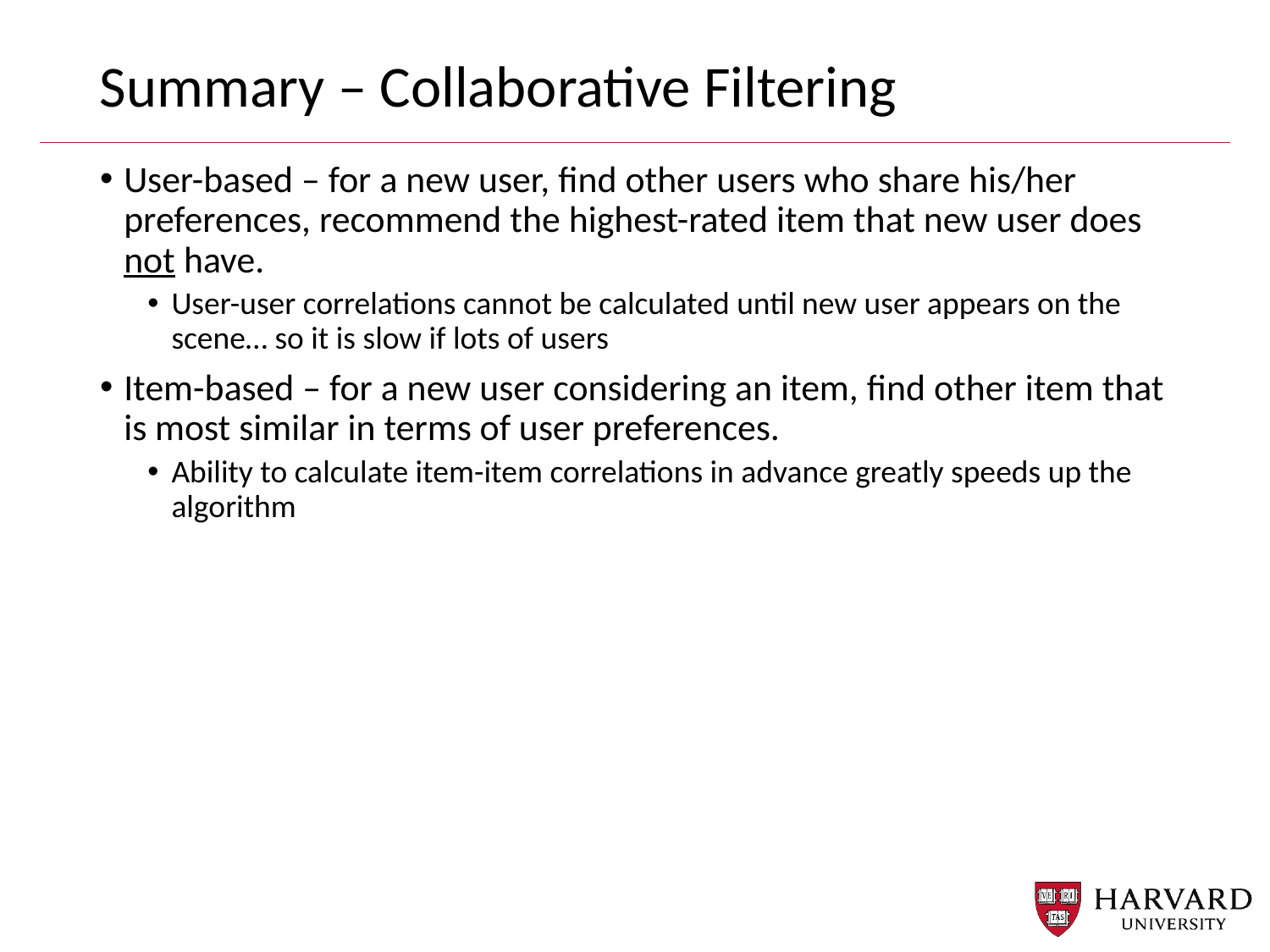

# Summary – Collaborative Filtering
User-based – for a new user, find other users who share his/her preferences, recommend the highest-rated item that new user does not have.
User-user correlations cannot be calculated until new user appears on the scene… so it is slow if lots of users
Item-based – for a new user considering an item, find other item that is most similar in terms of user preferences.
Ability to calculate item-item correlations in advance greatly speeds up the algorithm